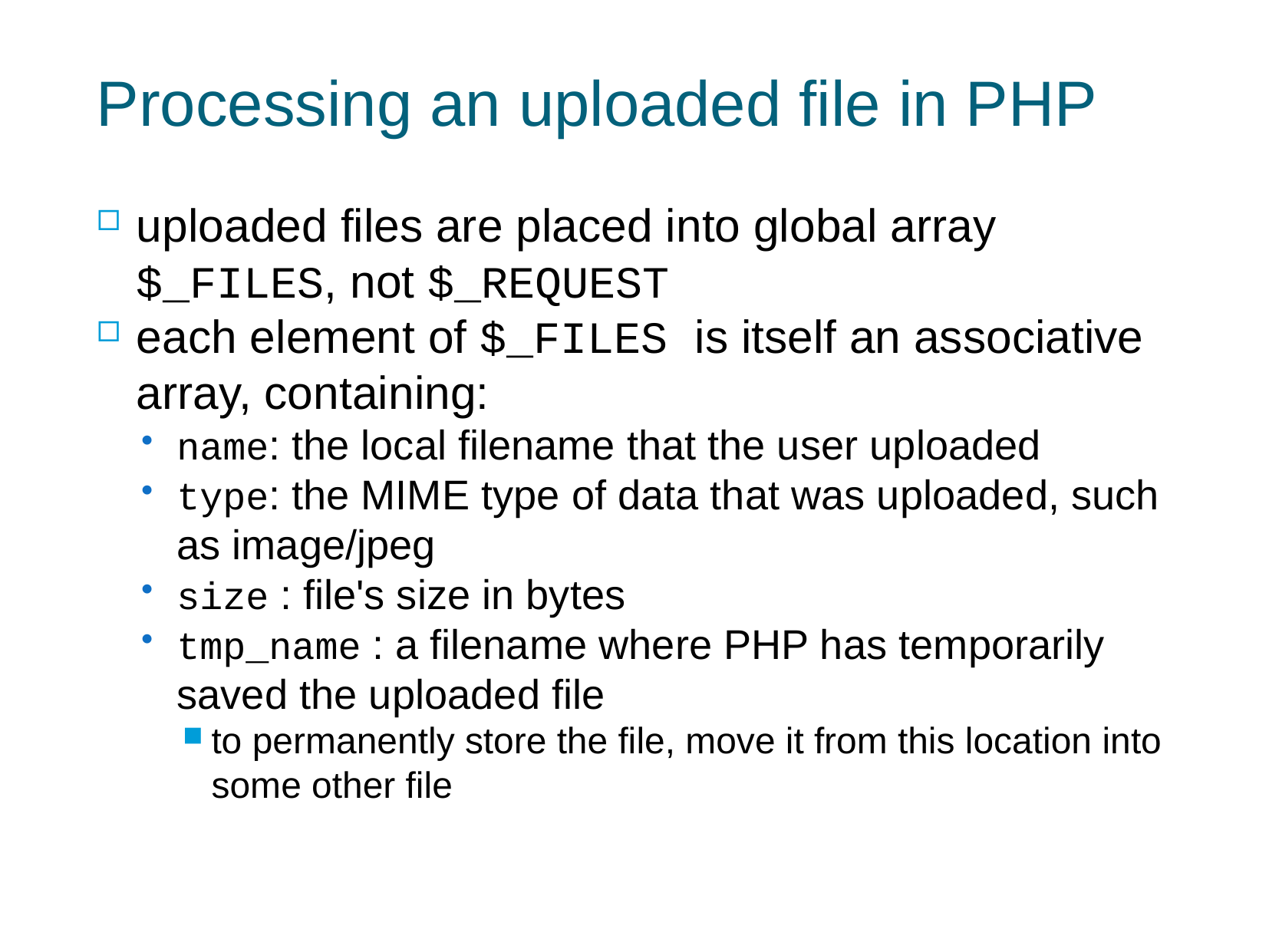

Processing an uploaded file in PHP
uploaded files are placed into global array $_FILES, not $_REQUEST
each element of $_FILES is itself an associative array, containing:
name: the local filename that the user uploaded
type: the MIME type of data that was uploaded, such as image/jpeg
size : file's size in bytes
tmp_name : a filename where PHP has temporarily saved the uploaded file
to permanently store the file, move it from this location into some other file